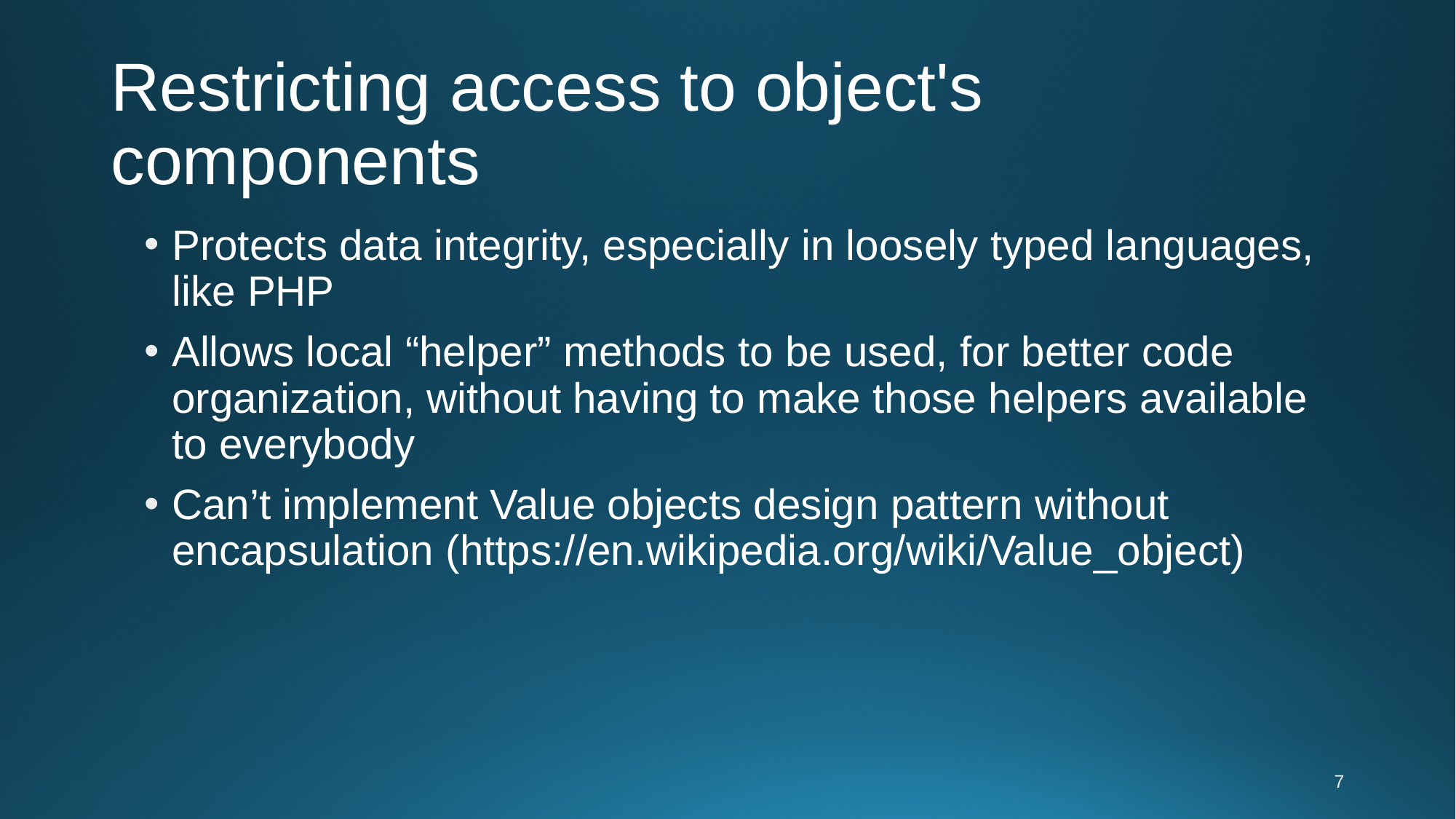

# Restricting access to object's components
Protects data integrity, especially in loosely typed languages, like PHP
Allows local “helper” methods to be used, for better code organization, without having to make those helpers available to everybody
Can’t implement Value objects design pattern without encapsulation (https://en.wikipedia.org/wiki/Value_object)
7